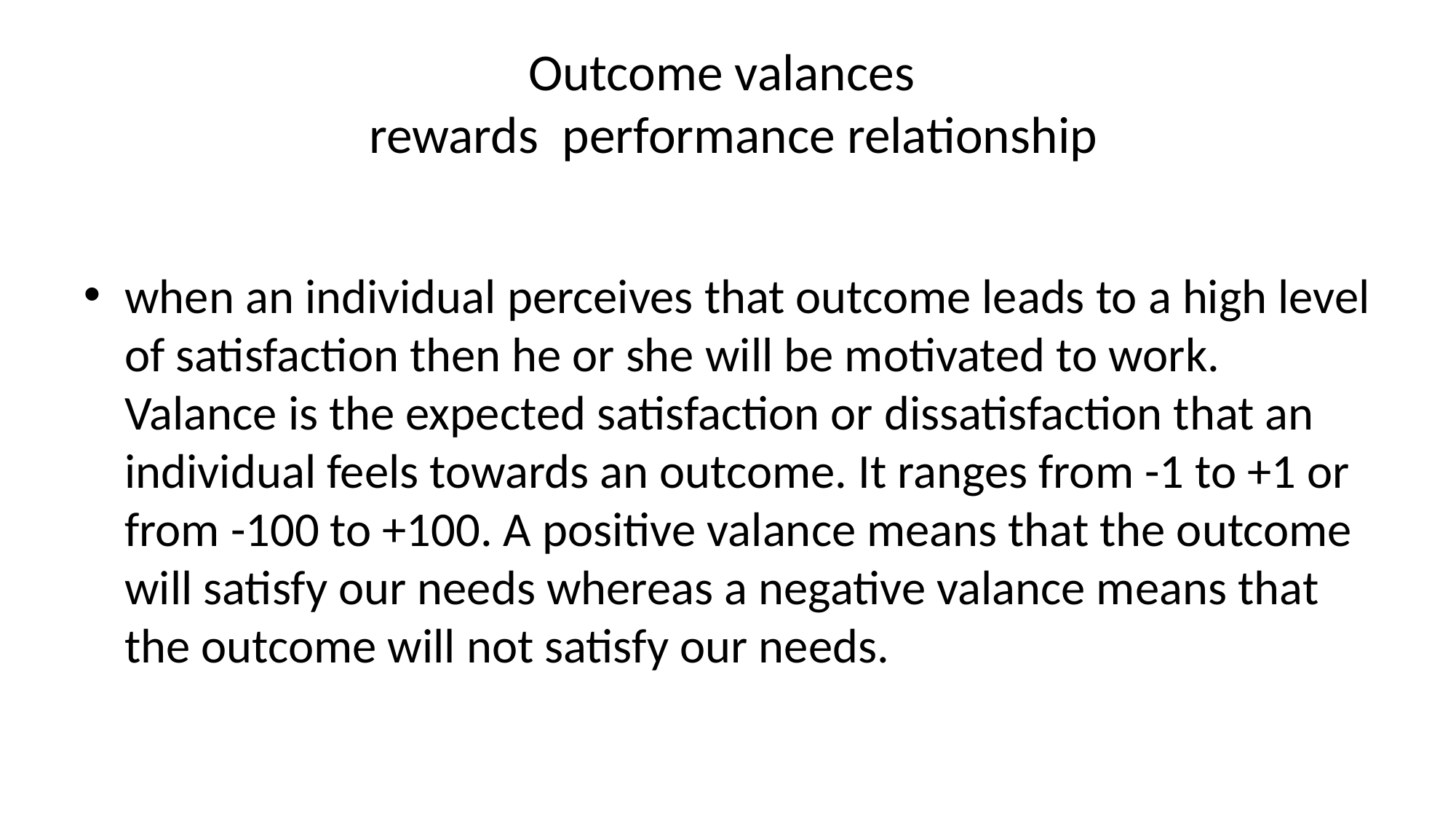

# Outcome valances rewards  performance relationship

when an individual perceives that outcome leads to a high level of satisfaction then he or she will be motivated to work. Valance is the expected satisfaction or dissatisfaction that an individual feels towards an outcome. It ranges from -1 to +1 or from -100 to +100. A positive valance means that the outcome will satisfy our needs whereas a negative valance means that the outcome will not satisfy our needs.